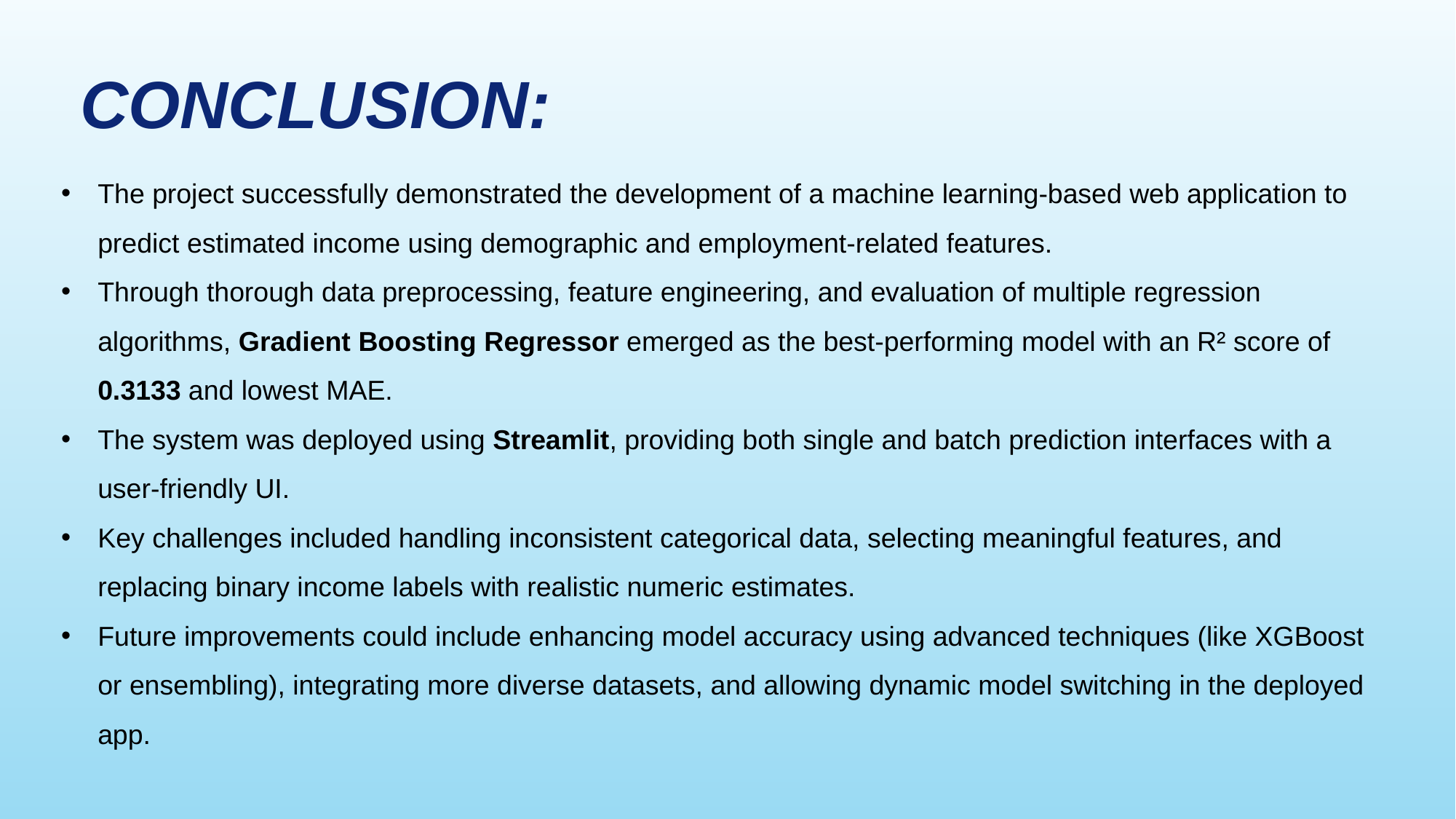

# Conclusion:
The project successfully demonstrated the development of a machine learning-based web application to predict estimated income using demographic and employment-related features.
Through thorough data preprocessing, feature engineering, and evaluation of multiple regression algorithms, Gradient Boosting Regressor emerged as the best-performing model with an R² score of 0.3133 and lowest MAE.
The system was deployed using Streamlit, providing both single and batch prediction interfaces with a user-friendly UI.
Key challenges included handling inconsistent categorical data, selecting meaningful features, and replacing binary income labels with realistic numeric estimates.
Future improvements could include enhancing model accuracy using advanced techniques (like XGBoost or ensembling), integrating more diverse datasets, and allowing dynamic model switching in the deployed app.